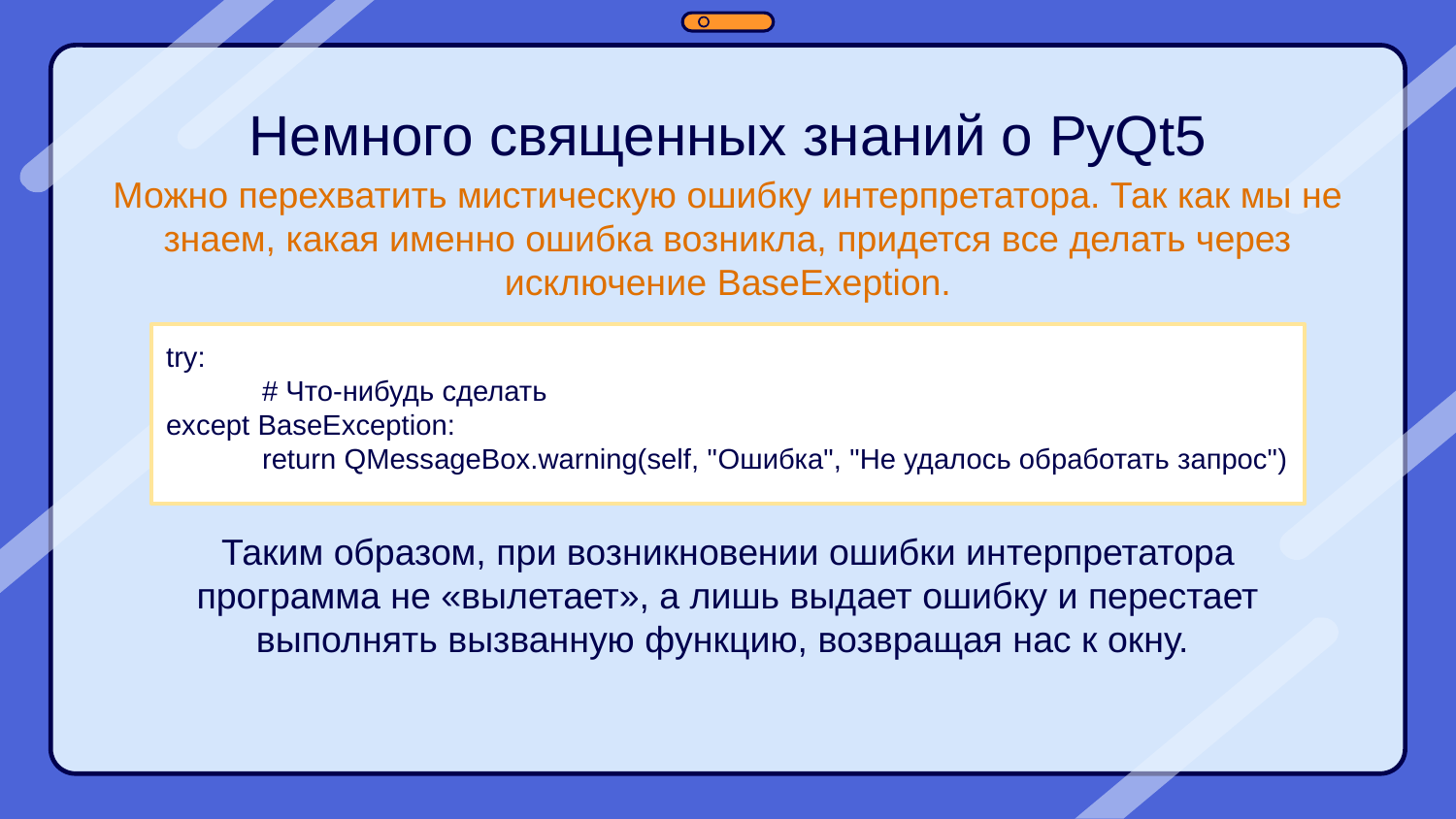

Немного священных знаний о PyQt5
Можно перехватить мистическую ошибку интерпретатора. Так как мы не знаем, какая именно ошибка возникла, придется все делать через исключение BaseExeption.
try:
            # Что-нибудь сделать
except BaseException:
            return QMessageBox.warning(self, "Ошибка", "Не удалось обработать запрос")
Таким образом, при возникновении ошибки интерпретатора программа не «вылетает», а лишь выдает ошибку и перестает выполнять вызванную функцию, возвращая нас к окну.